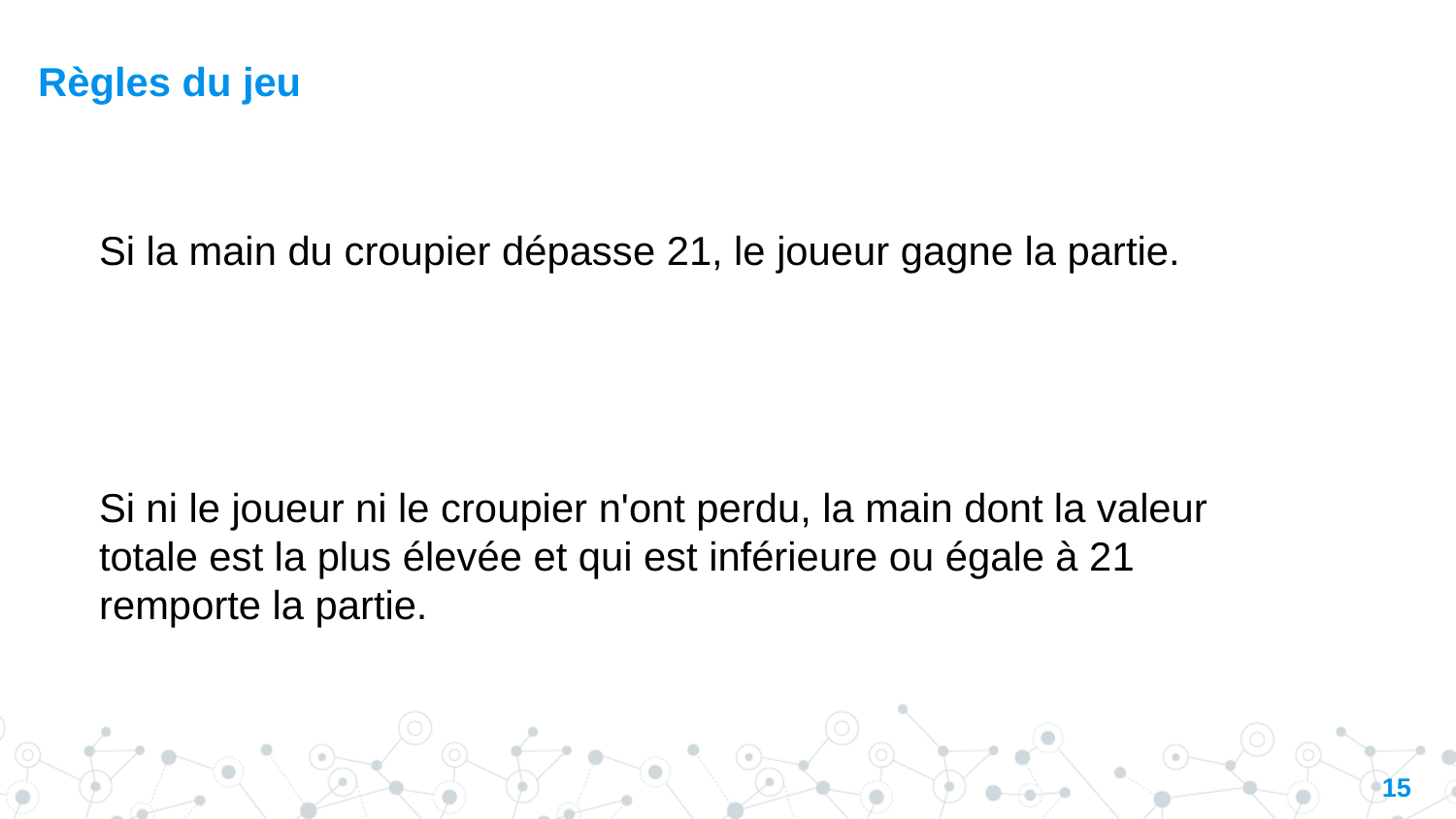

Règles du jeu
Si la main du croupier dépasse 21, le joueur gagne la partie.

Si ni le joueur ni le croupier n'ont perdu, la main dont la valeur totale est la plus élevée et qui est inférieure ou égale à 21 remporte la partie.
15